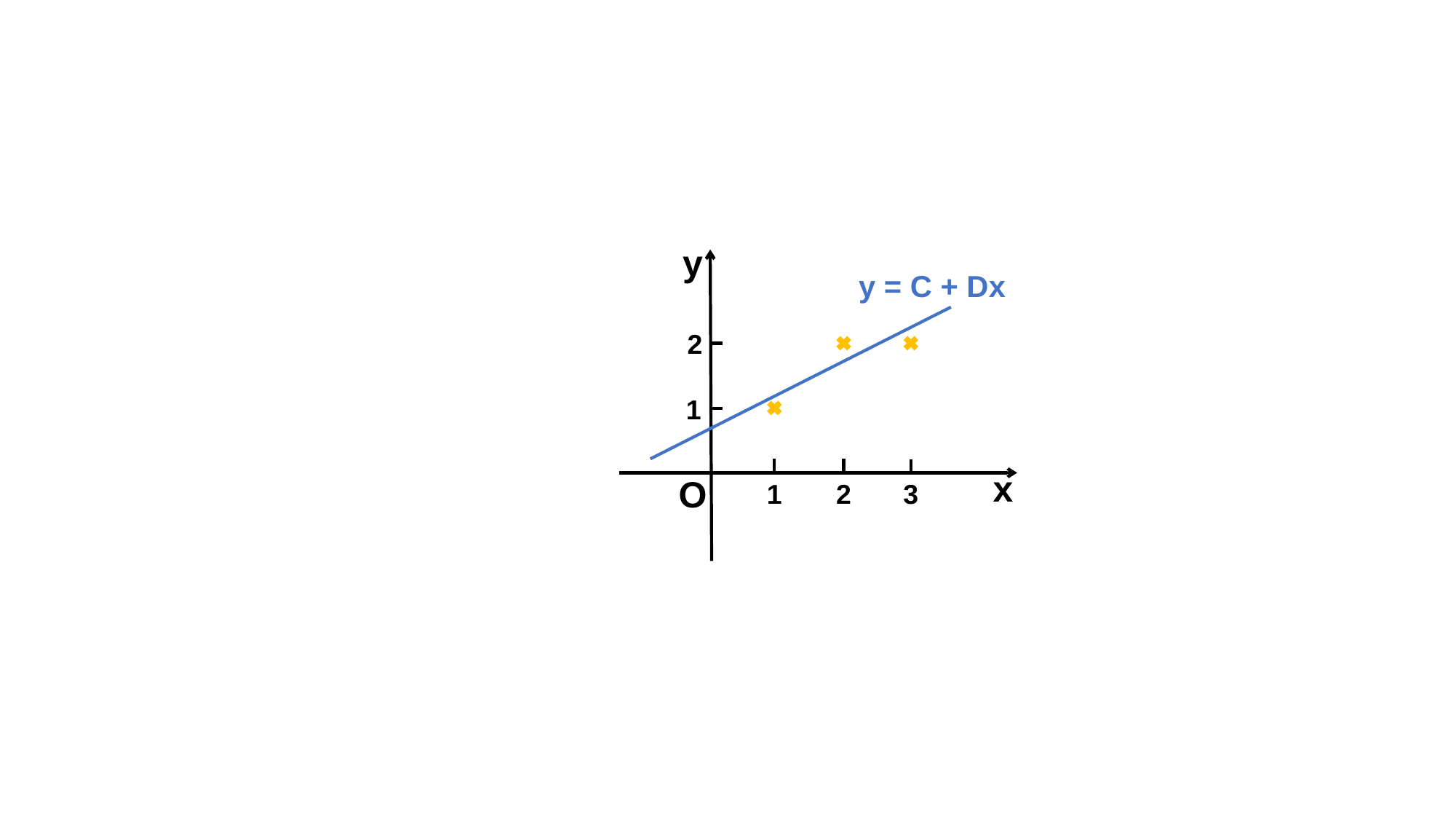

y
y = C + Dx
2

1

x
O
2
3
1